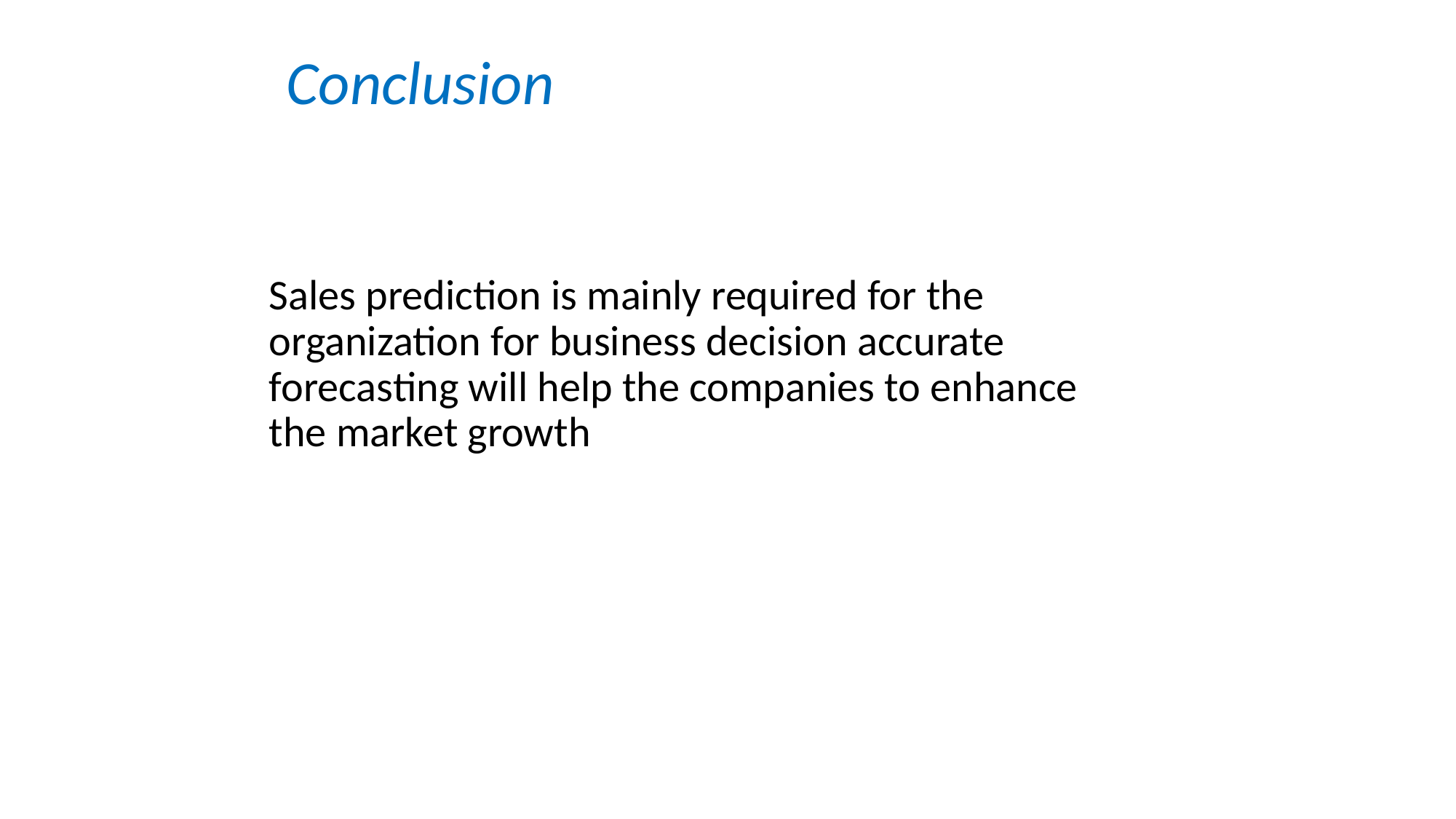

# Conclusion
Sales prediction is mainly required for the organization for business decision accurate forecasting will help the companies to enhance the market growth